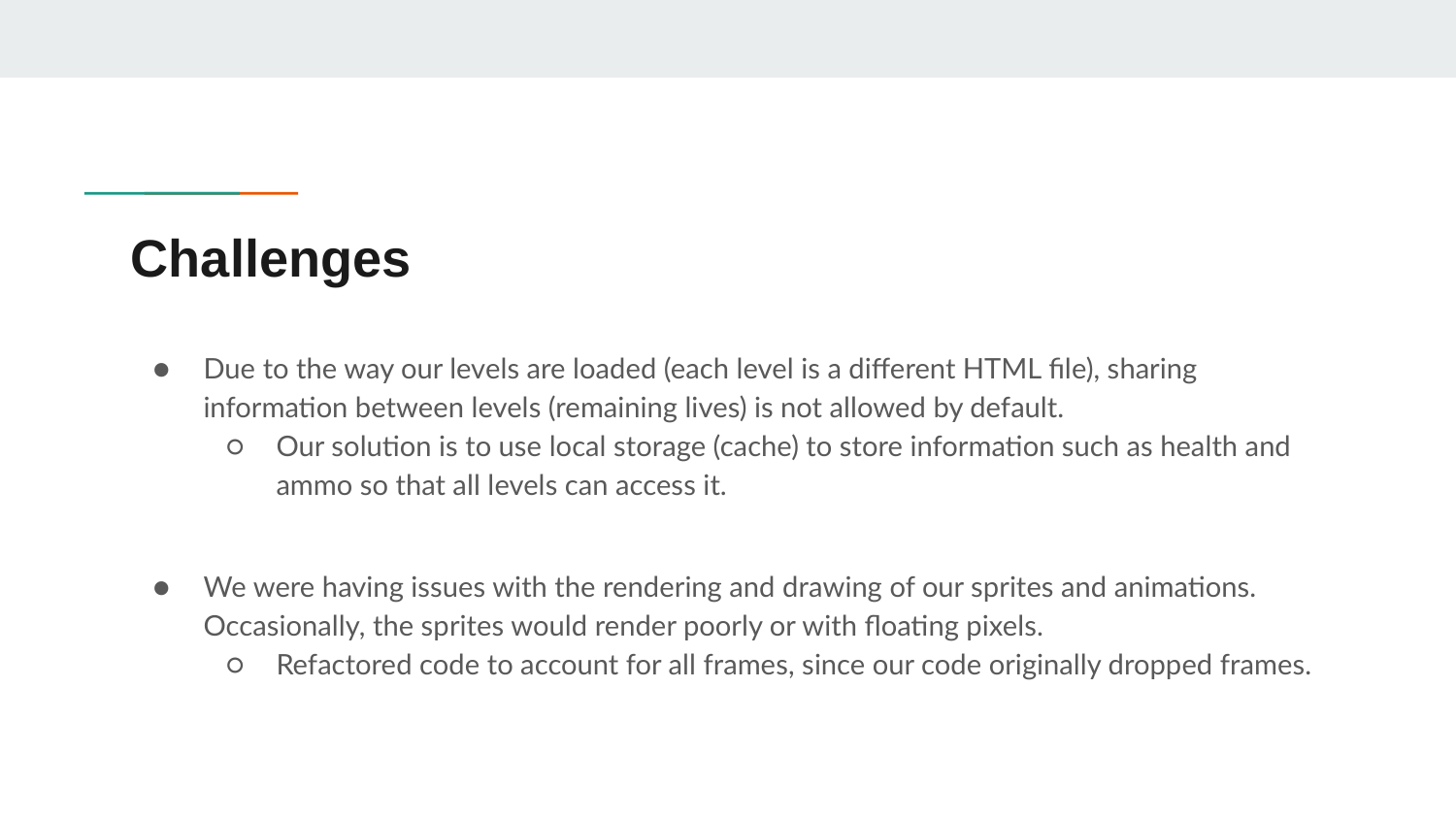

# Challenges
Due to the way our levels are loaded (each level is a different HTML file), sharing information between levels (remaining lives) is not allowed by default.
Our solution is to use local storage (cache) to store information such as health and ammo so that all levels can access it.

We were having issues with the rendering and drawing of our sprites and animations. Occasionally, the sprites would render poorly or with floating pixels.
Refactored code to account for all frames, since our code originally dropped frames.